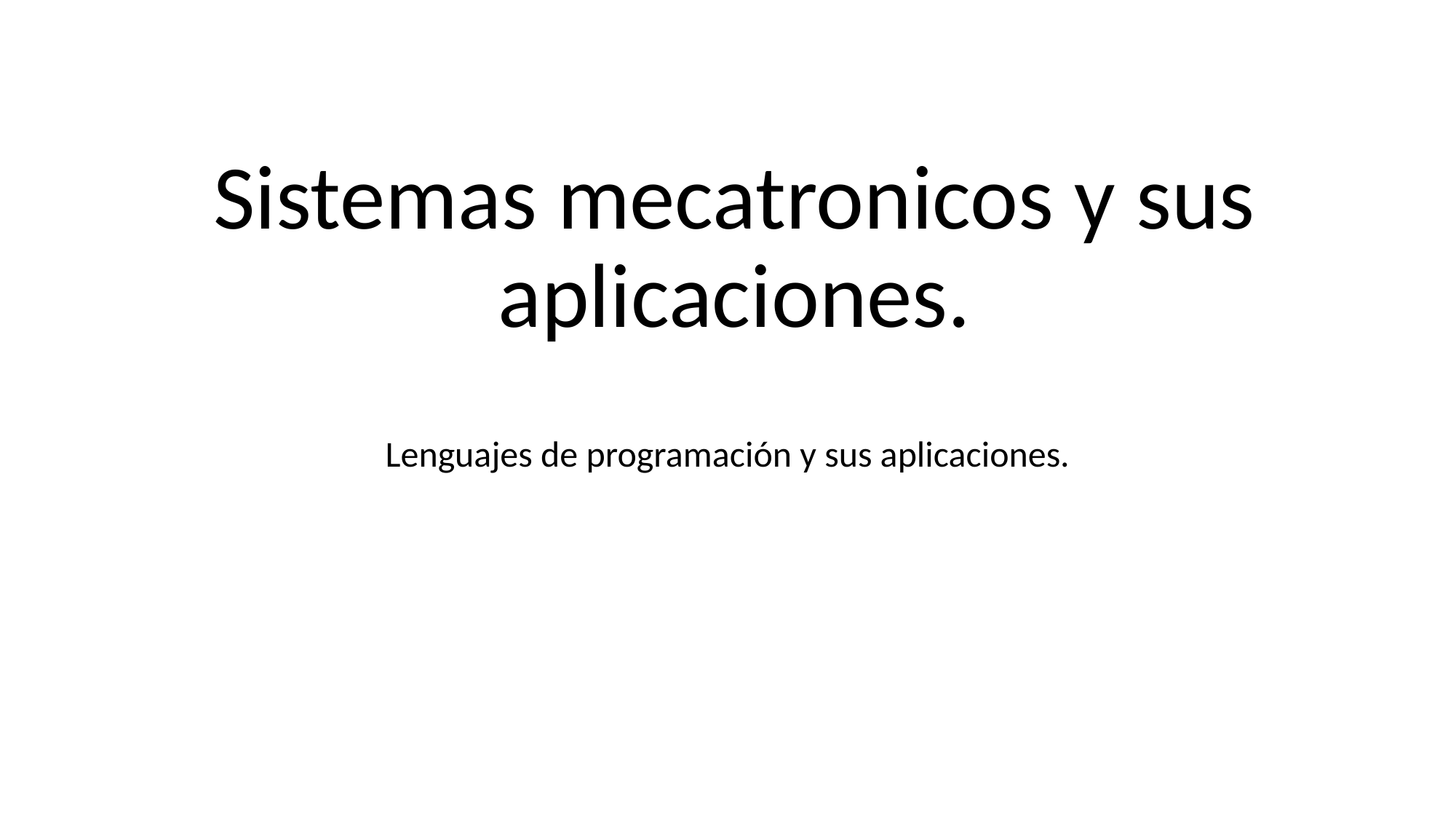

# Sistemas mecatronicos y sus aplicaciones.
Lenguajes de programación y sus aplicaciones.